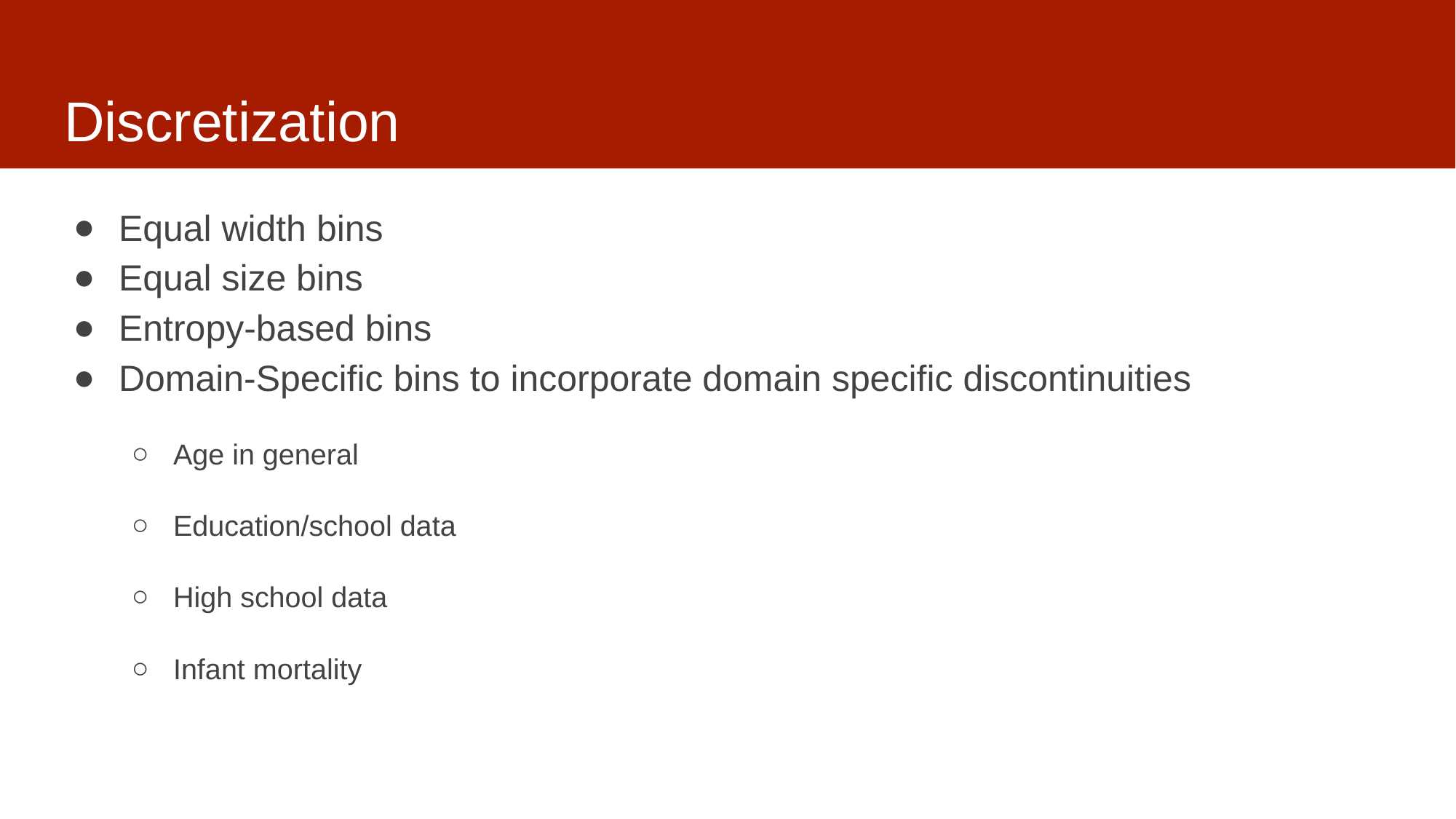

# Discretization
Equal width bins
Equal size bins
Entropy-based bins
Domain-Specific bins to incorporate domain specific discontinuities
Age in general
Education/school data
High school data
Infant mortality